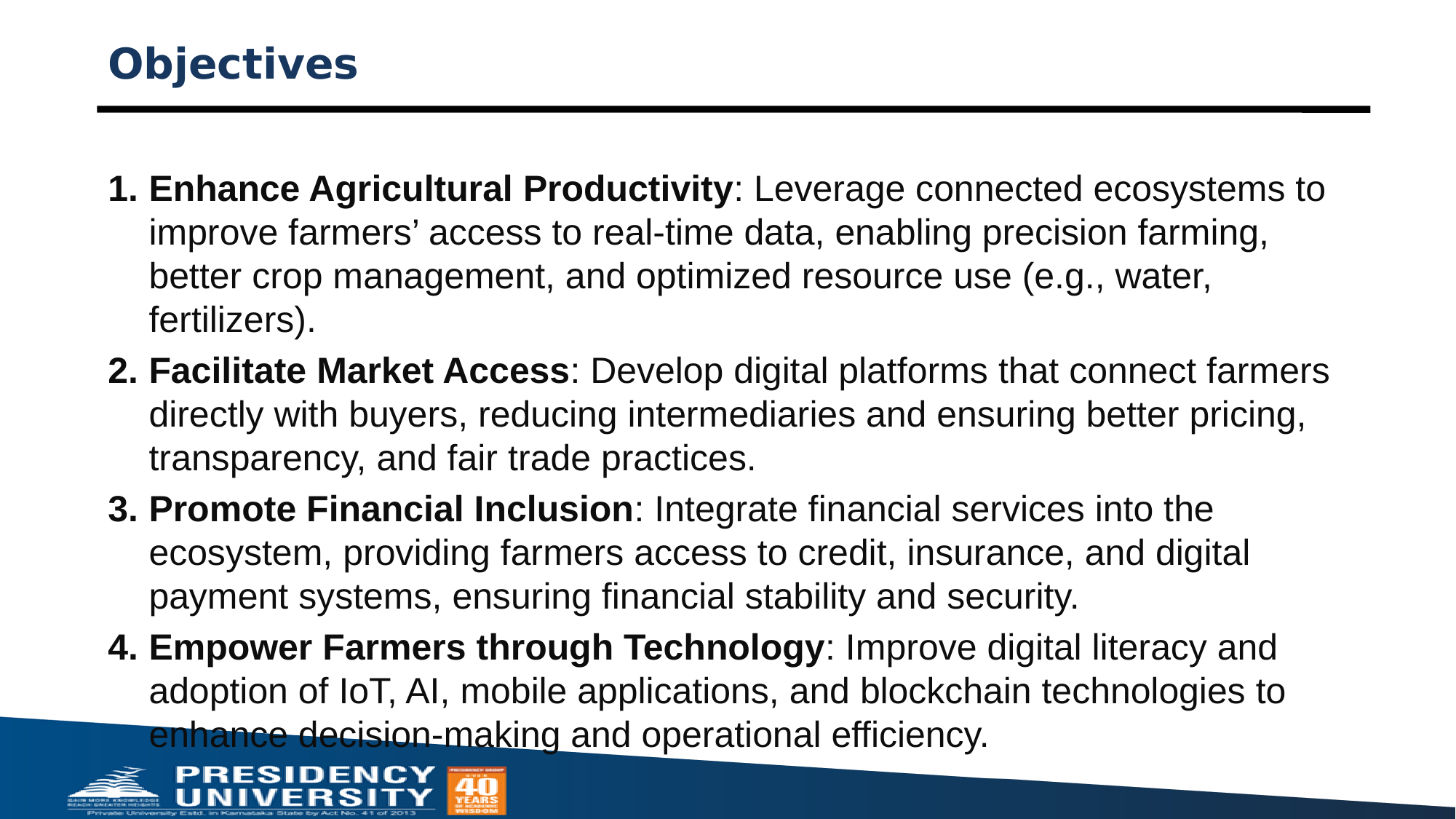

# Objectives
Enhance Agricultural Productivity: Leverage connected ecosystems to improve farmers’ access to real-time data, enabling precision farming, better crop management, and optimized resource use (e.g., water, fertilizers).
Facilitate Market Access: Develop digital platforms that connect farmers directly with buyers, reducing intermediaries and ensuring better pricing, transparency, and fair trade practices.
Promote Financial Inclusion: Integrate financial services into the ecosystem, providing farmers access to credit, insurance, and digital payment systems, ensuring financial stability and security.
Empower Farmers through Technology: Improve digital literacy and adoption of IoT, AI, mobile applications, and blockchain technologies to enhance decision-making and operational efficiency.